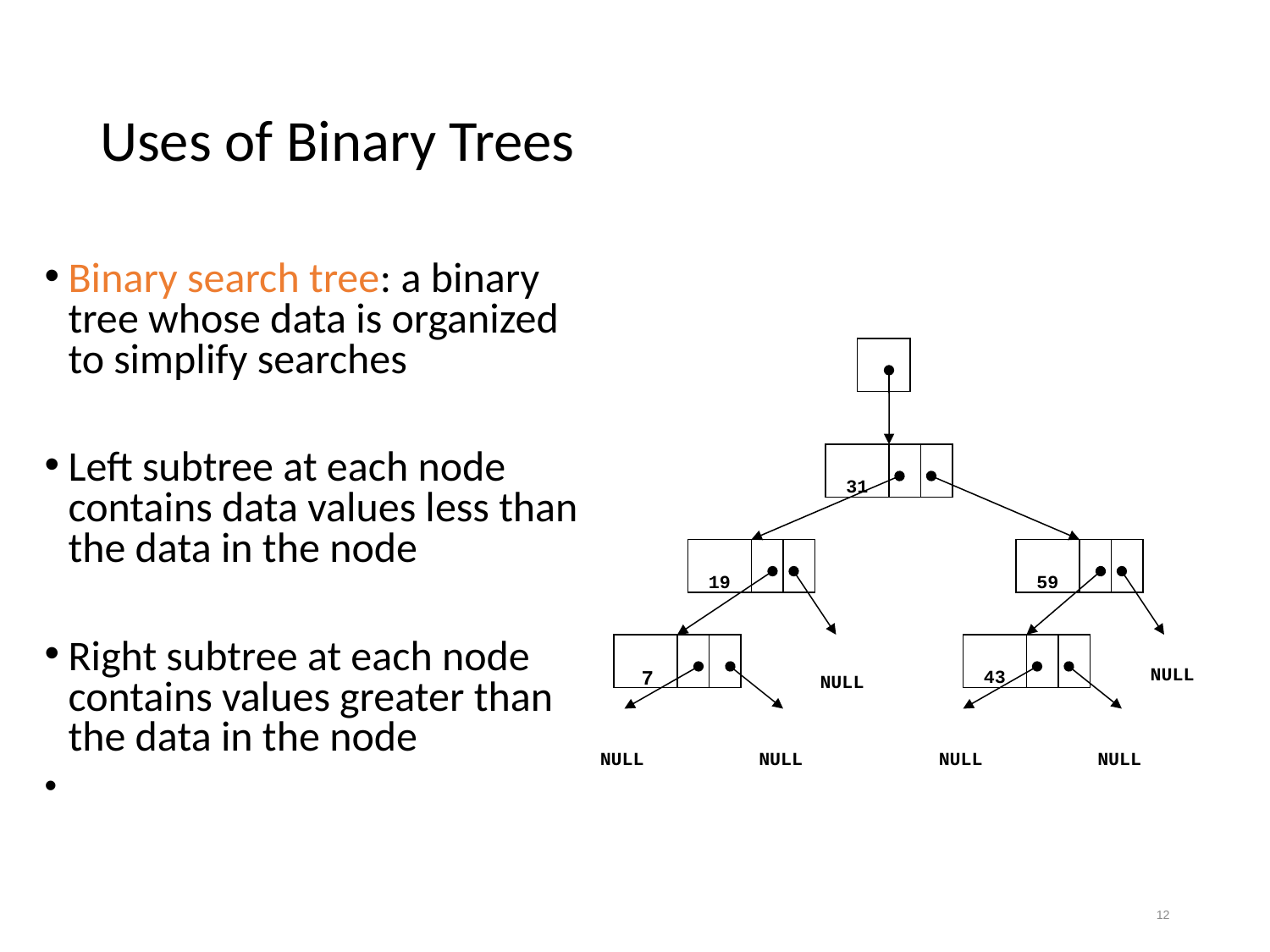

# Uses of Binary Trees
Binary search tree: a binary tree whose data is organized to simplify searches

Left subtree at each node contains data values less than the data in the node

Right subtree at each node contains values greater than the data in the node

31

19
59

7

NULL
43
NULL

NULL
NULL
NULL
NULL
12